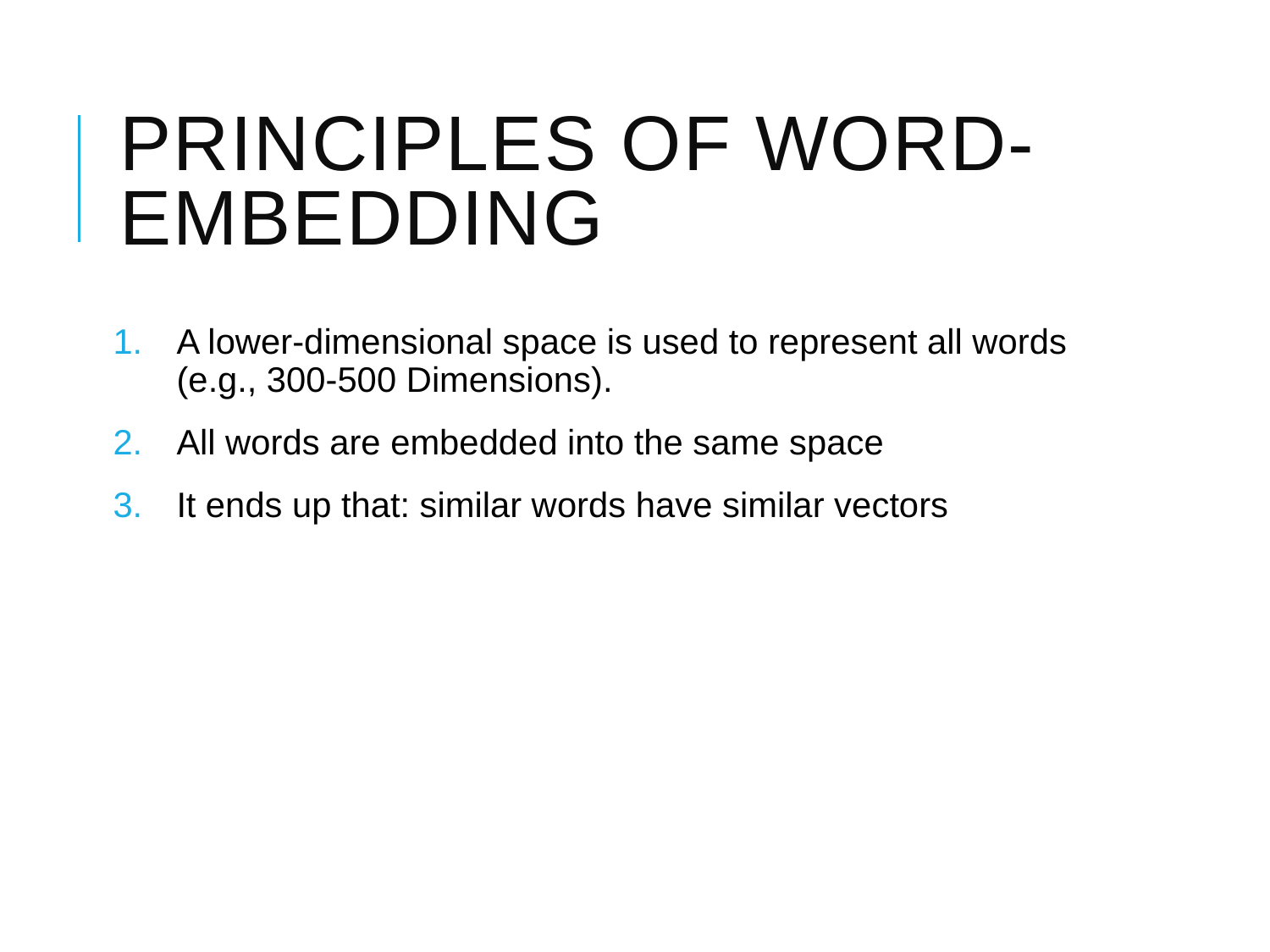

# Principles of word-embedding
A lower-dimensional space is used to represent all words (e.g., 300-500 Dimensions).
All words are embedded into the same space
It ends up that: similar words have similar vectors